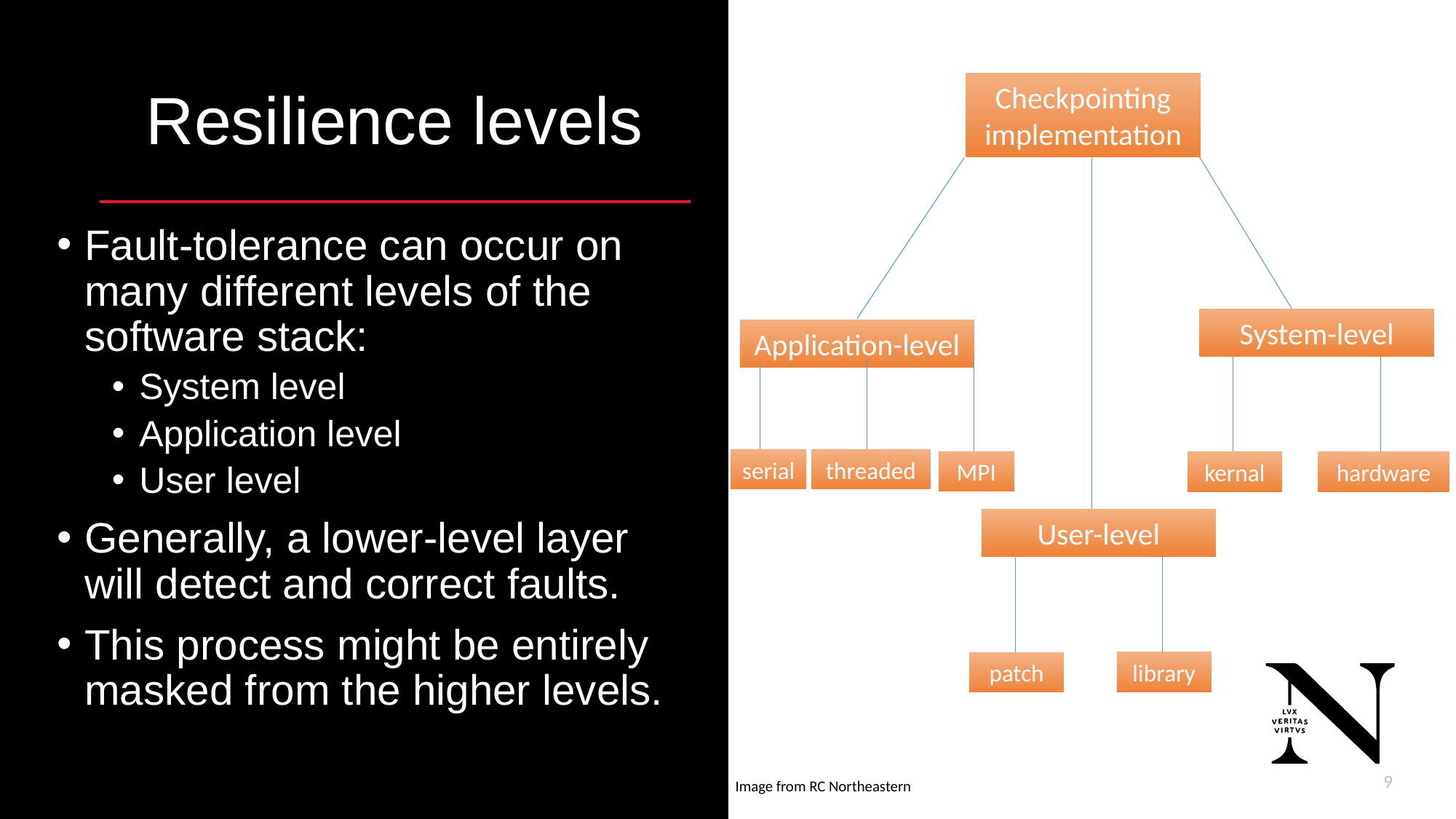

# Resilience levels
Checkpointing implementation
Fault-tolerance can occur on many different levels of the software stack:
System level
Application level
User level
Generally, a lower-level layer will detect and correct faults.
This process might be entirely masked from the higher levels.
System-level
Application-level
serial
threaded
MPI
hardware
kernal
User-level
library
patch
9
Image from RC Northeastern